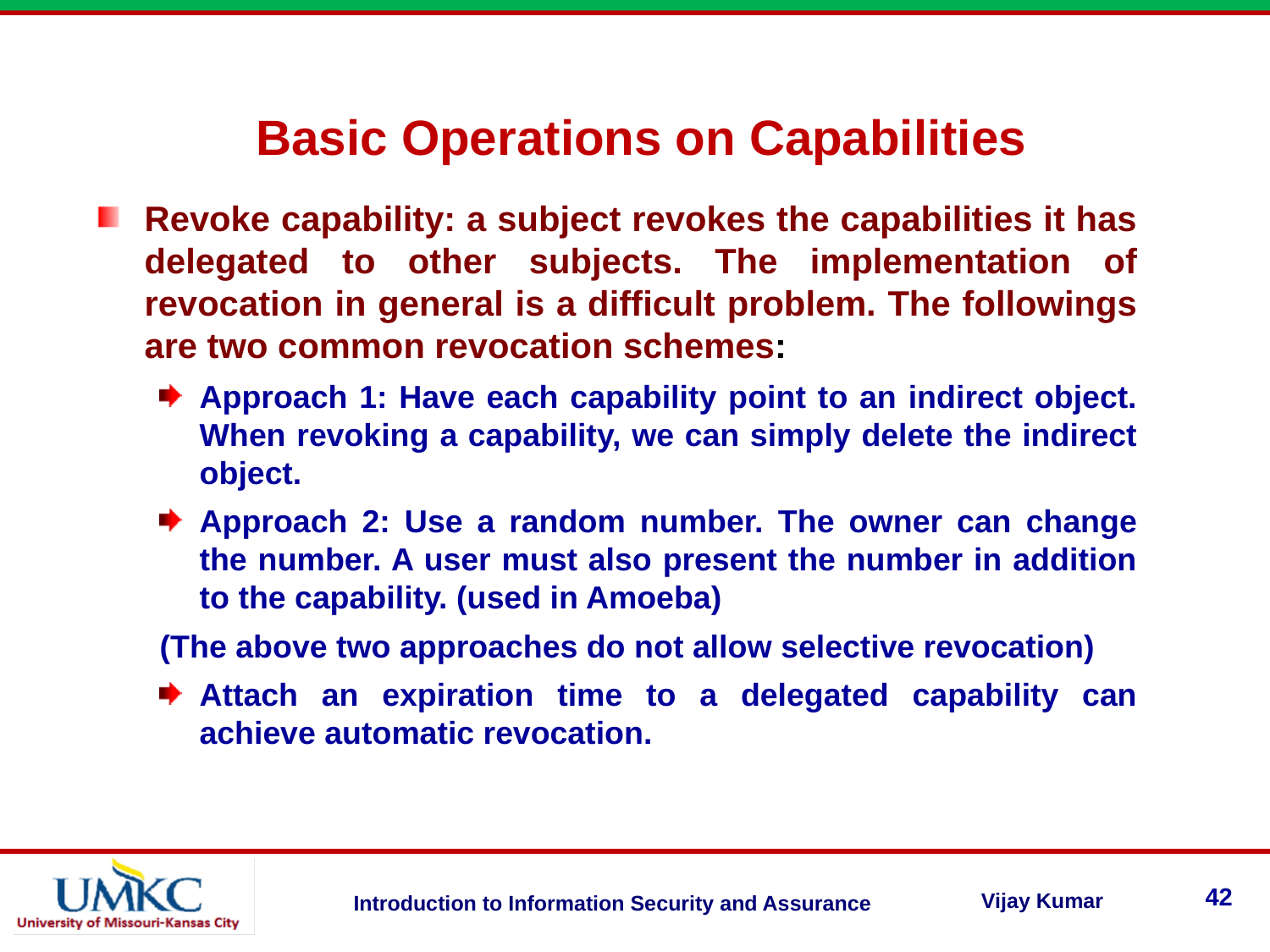

Basic Operations on Capabilities
Revoke capability: a subject revokes the capabilities it has delegated to other subjects. The implementation of revocation in general is a difficult problem. The followings are two common revocation schemes:
Approach 1: Have each capability point to an indirect object. When revoking a capability, we can simply delete the indirect object.
Approach 2: Use a random number. The owner can change the number. A user must also present the number in addition to the capability. (used in Amoeba)
(The above two approaches do not allow selective revocation)
Attach an expiration time to a delegated capability can achieve automatic revocation.
42